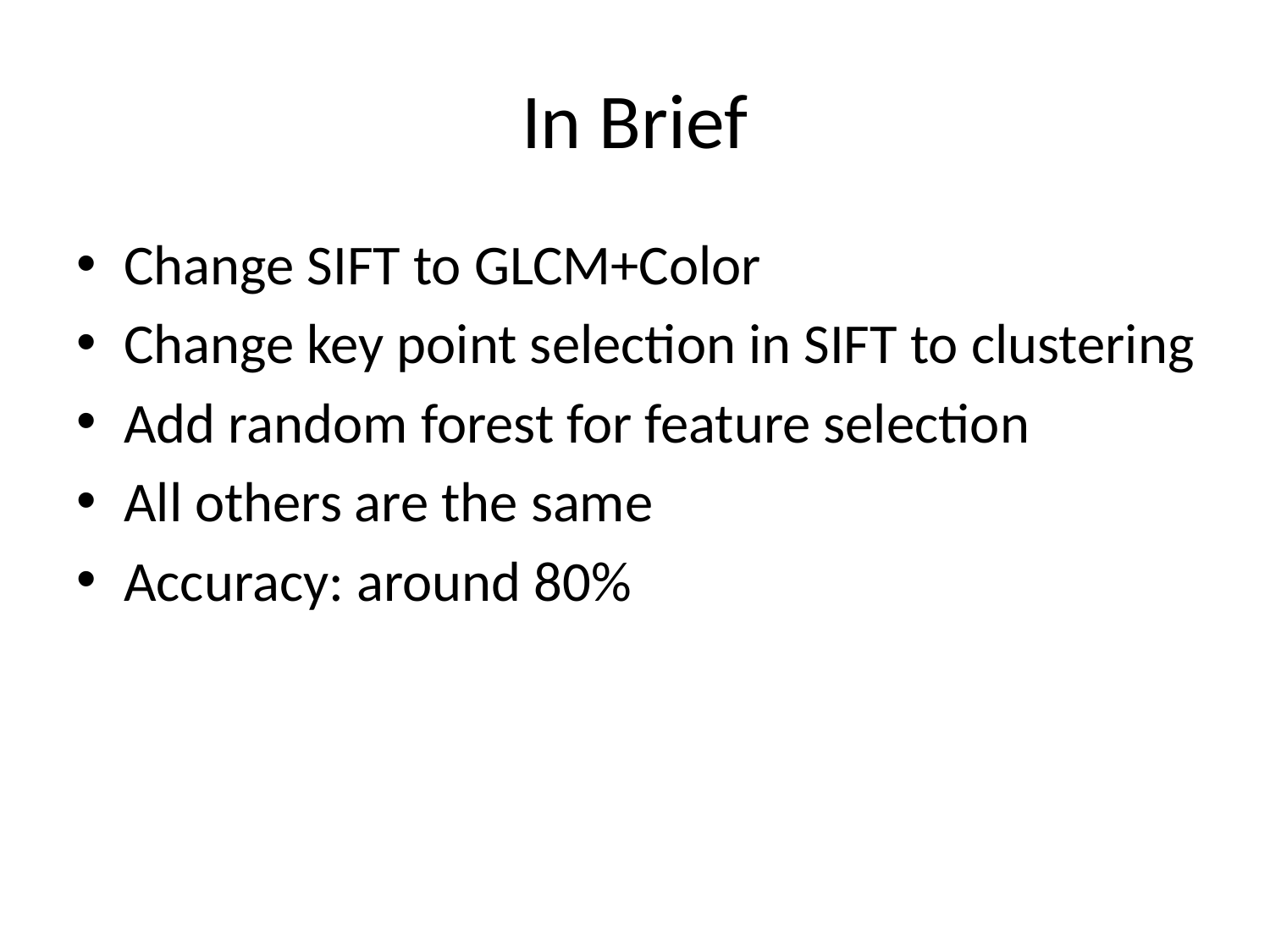

# In Brief
Change SIFT to GLCM+Color
Change key point selection in SIFT to clustering
Add random forest for feature selection
All others are the same
Accuracy: around 80%